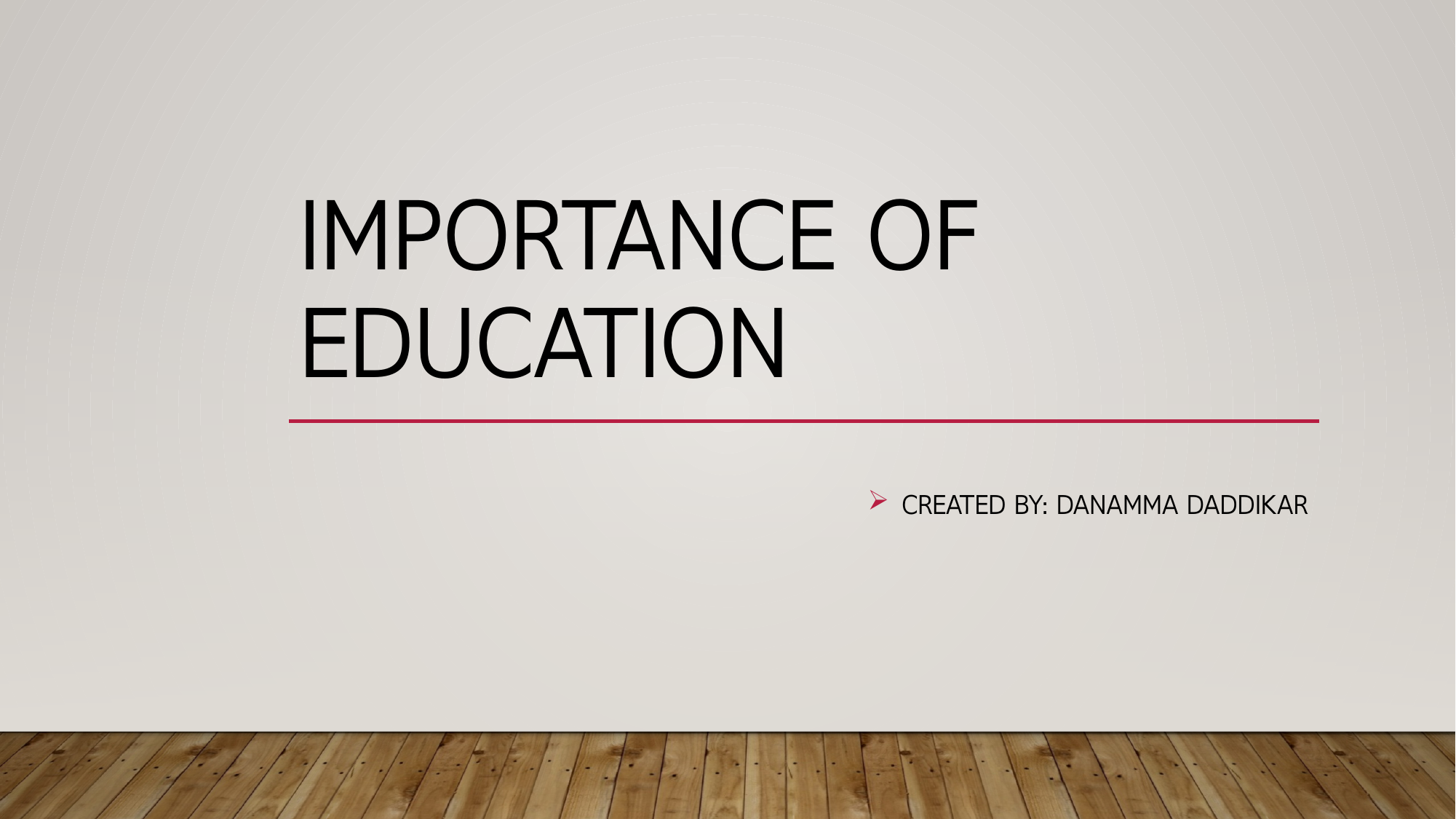

# Importance of Education

Created by: Danamma Daddikar